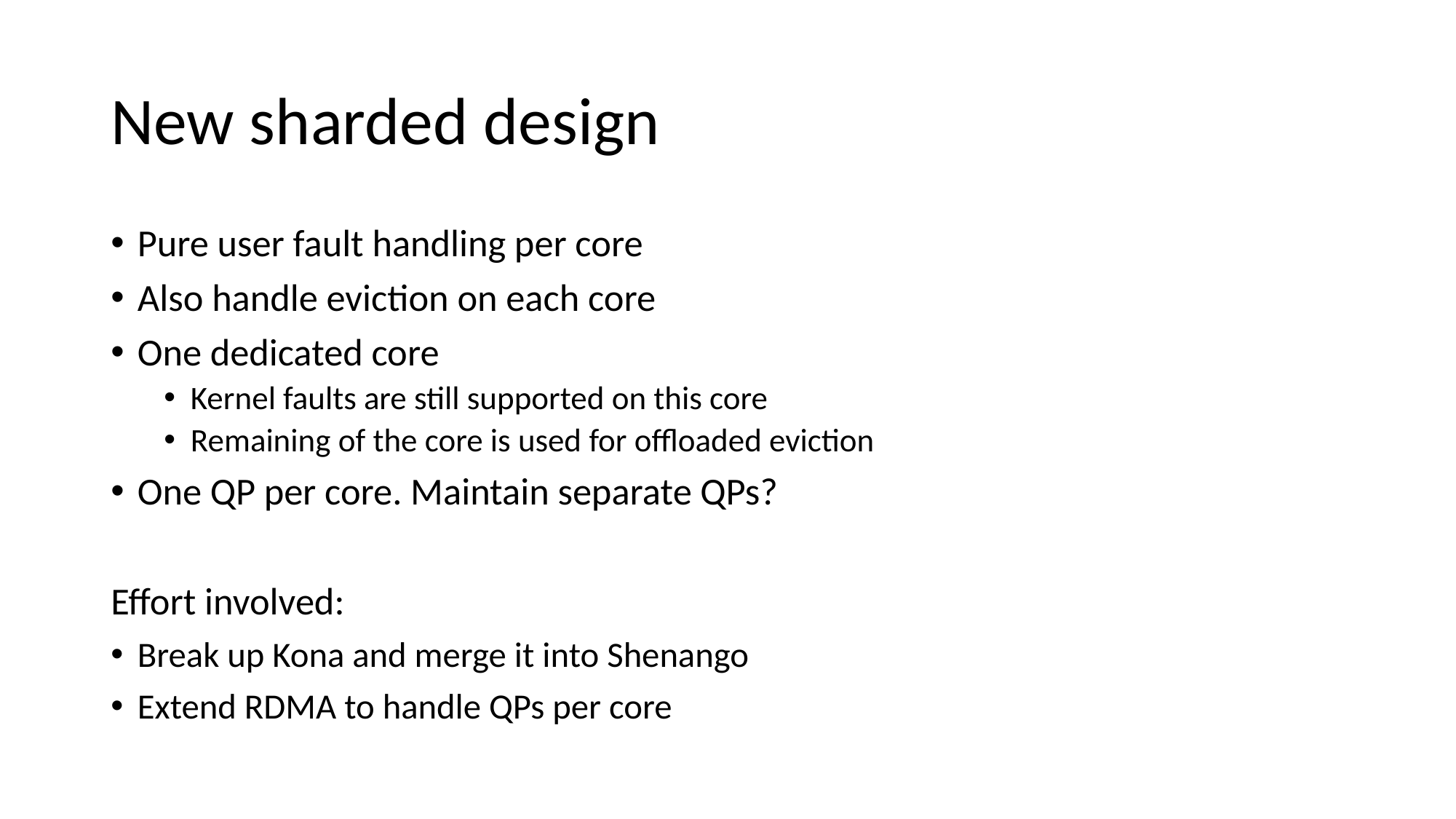

# New sharded design
Pure user fault handling per core
Also handle eviction on each core
One dedicated core
Kernel faults are still supported on this core
Remaining of the core is used for offloaded eviction
One QP per core. Maintain separate QPs?

Effort involved:
Break up Kona and merge it into Shenango
Extend RDMA to handle QPs per core